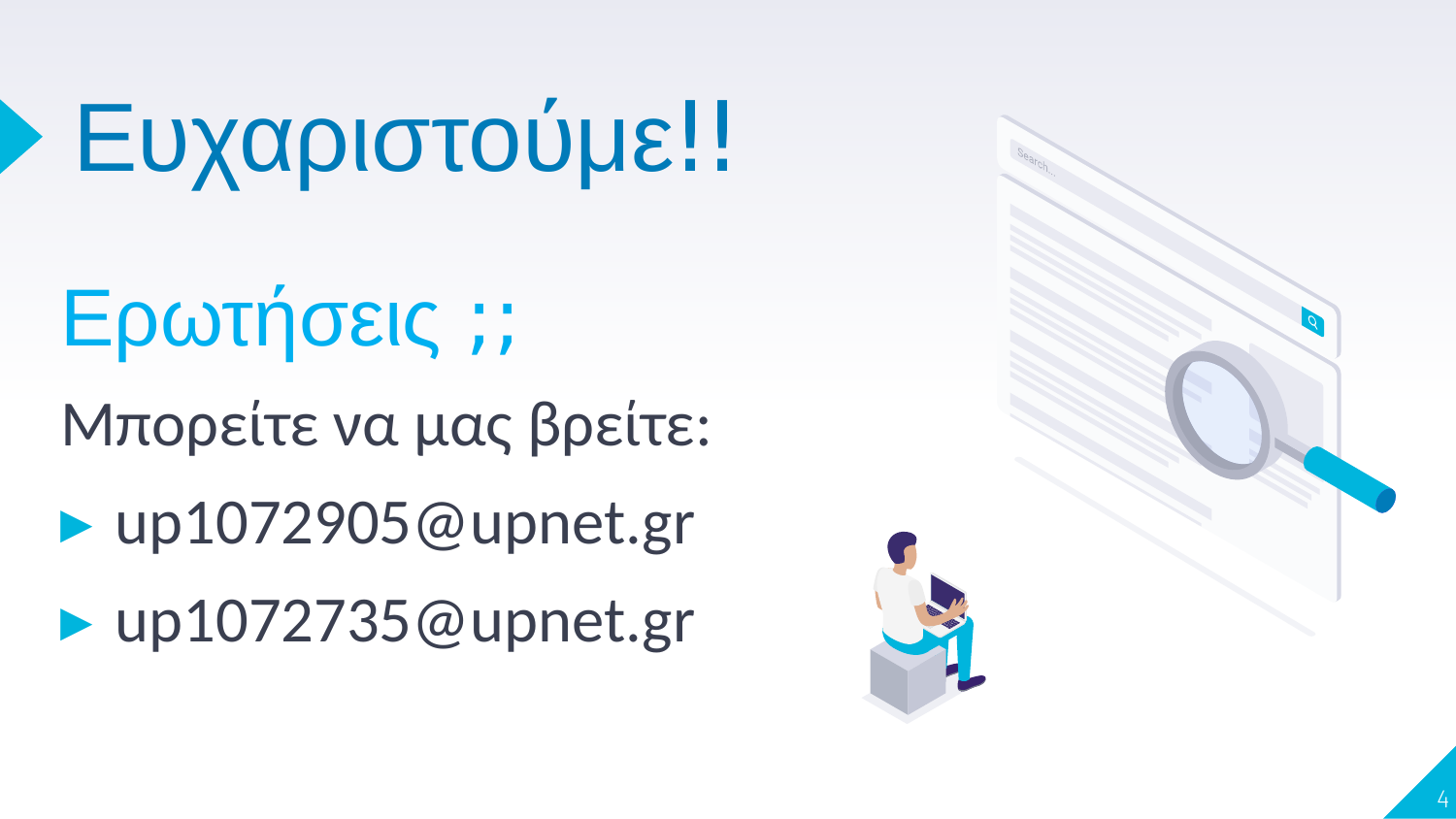

# Ευχαριστούμε!!

Ερωτήσεις ;;
Μπορείτε να μας βρείτε:
up1072905@upnet.gr
up1072735@upnet.gr
4